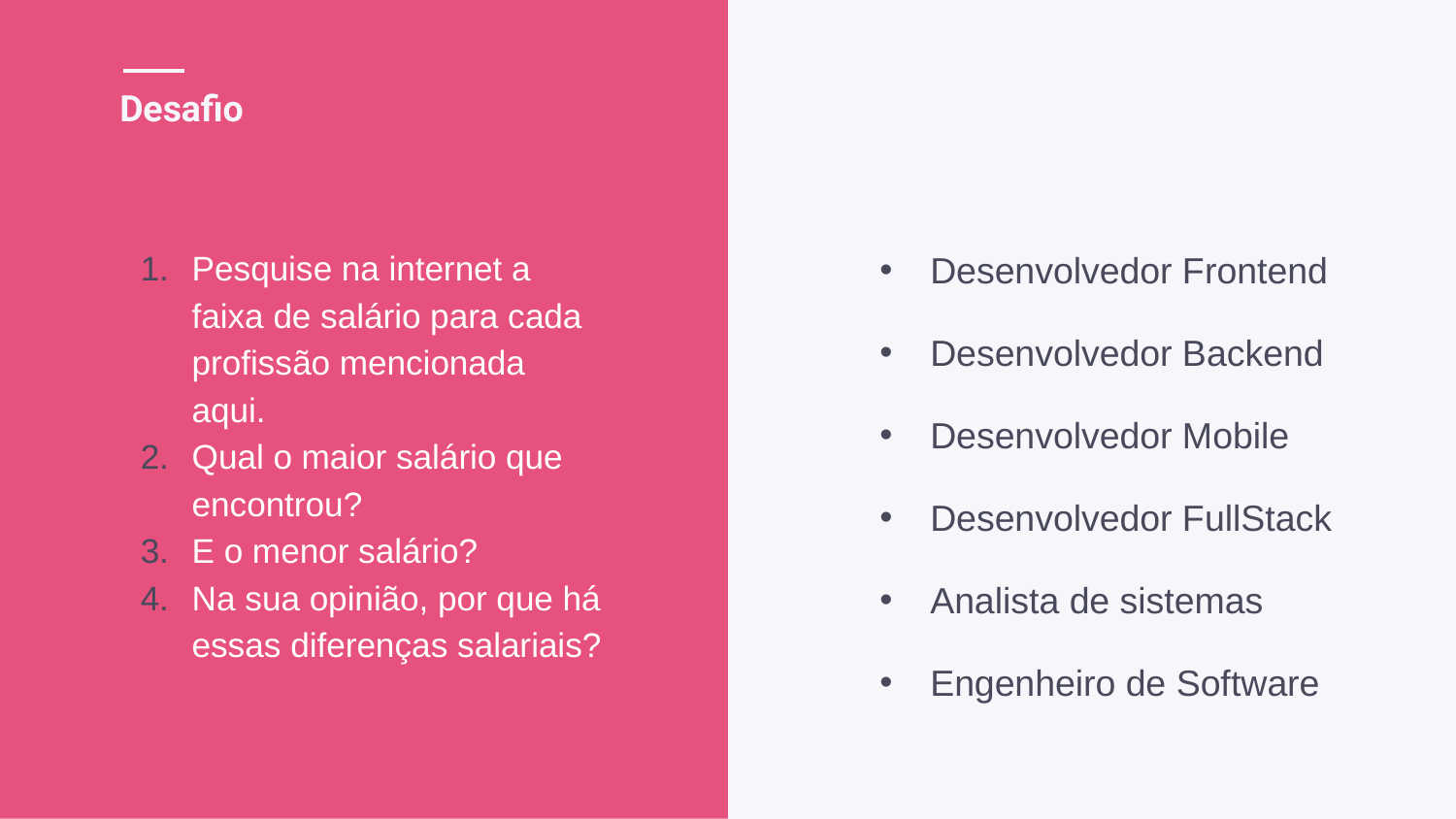

# Desafio
Pesquise na internet a faixa de salário para cada profissão mencionada aqui.
Qual o maior salário que encontrou?
E o menor salário?
Na sua opinião, por que há essas diferenças salariais?
Desenvolvedor Frontend
Desenvolvedor Backend
Desenvolvedor Mobile
Desenvolvedor FullStack
Analista de sistemas
Engenheiro de Software